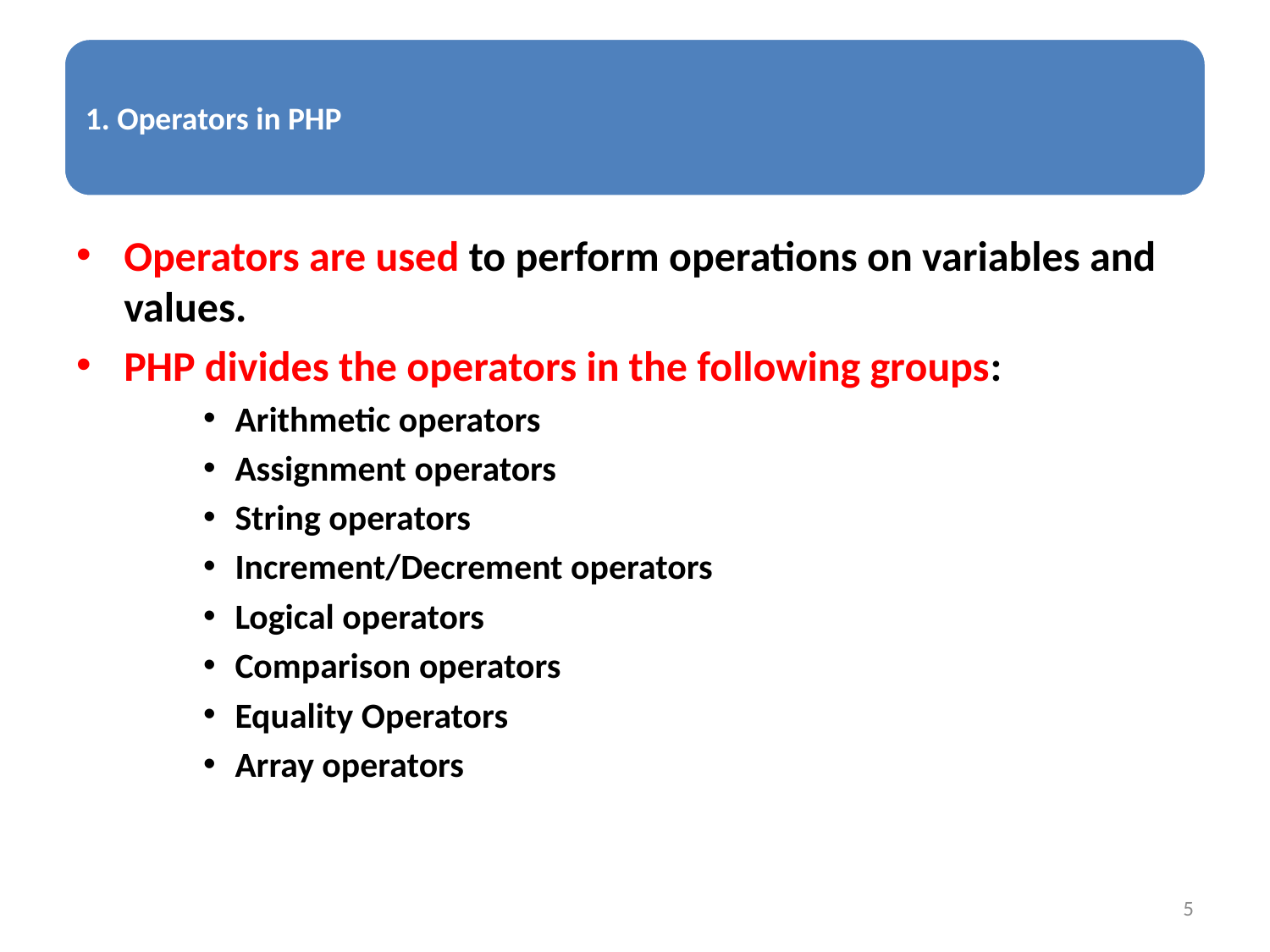

1. Operators in PHP
Operators are used to perform operations on variables and values.
PHP divides the operators in the following groups:
Arithmetic operators
Assignment operators
String operators
Increment/Decrement operators
Logical operators
Comparison operators
Equality Operators
Array operators
5